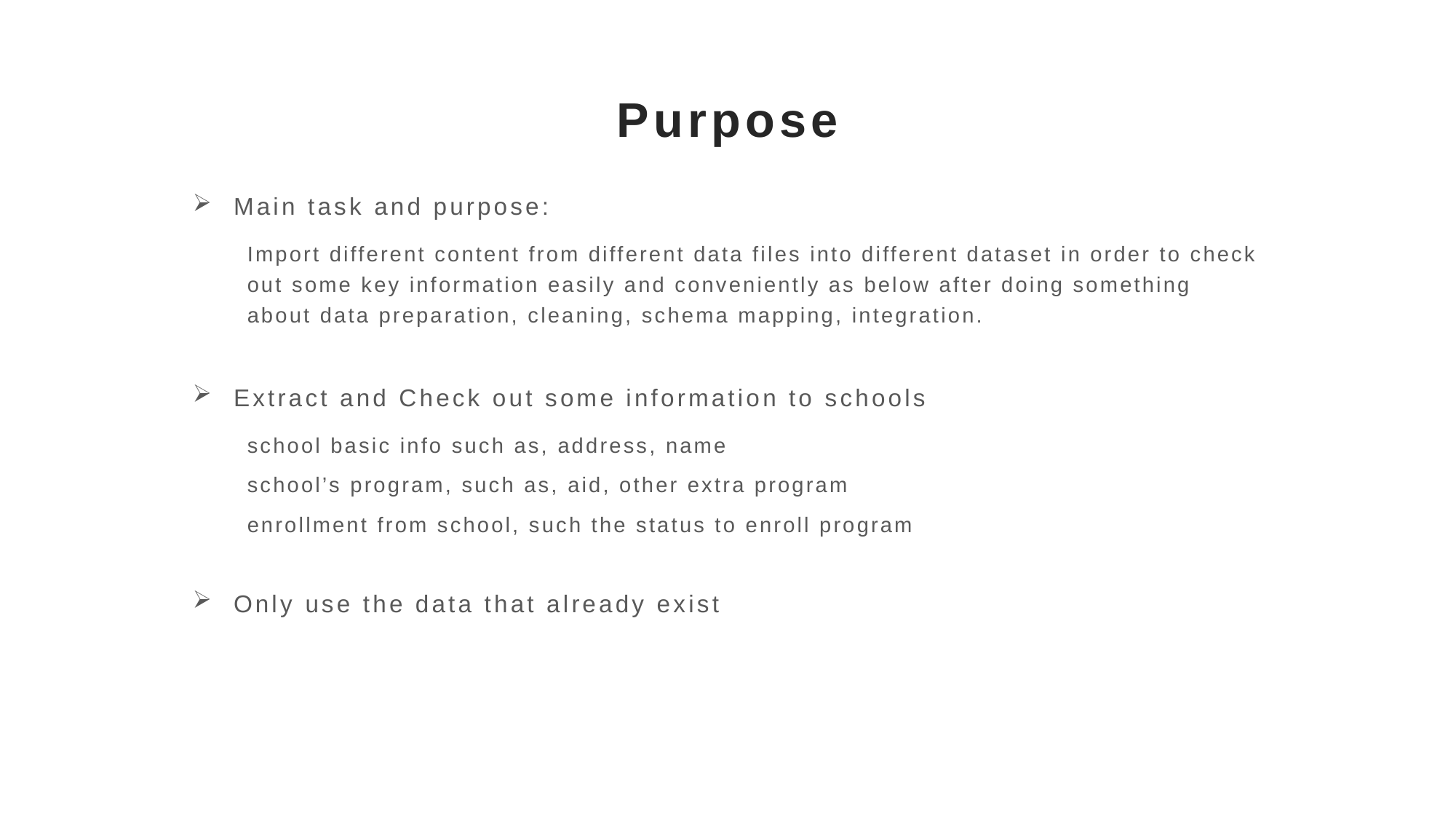

# Purpose
Main task and purpose:
Import different content from different data files into different dataset in order to check out some key information easily and conveniently as below after doing something about data preparation, cleaning, schema mapping, integration.

Extract and Check out some information to schools
school basic info such as, address, name
school’s program, such as, aid, other extra program
enrollment from school, such the status to enroll program

Only use the data that already exist